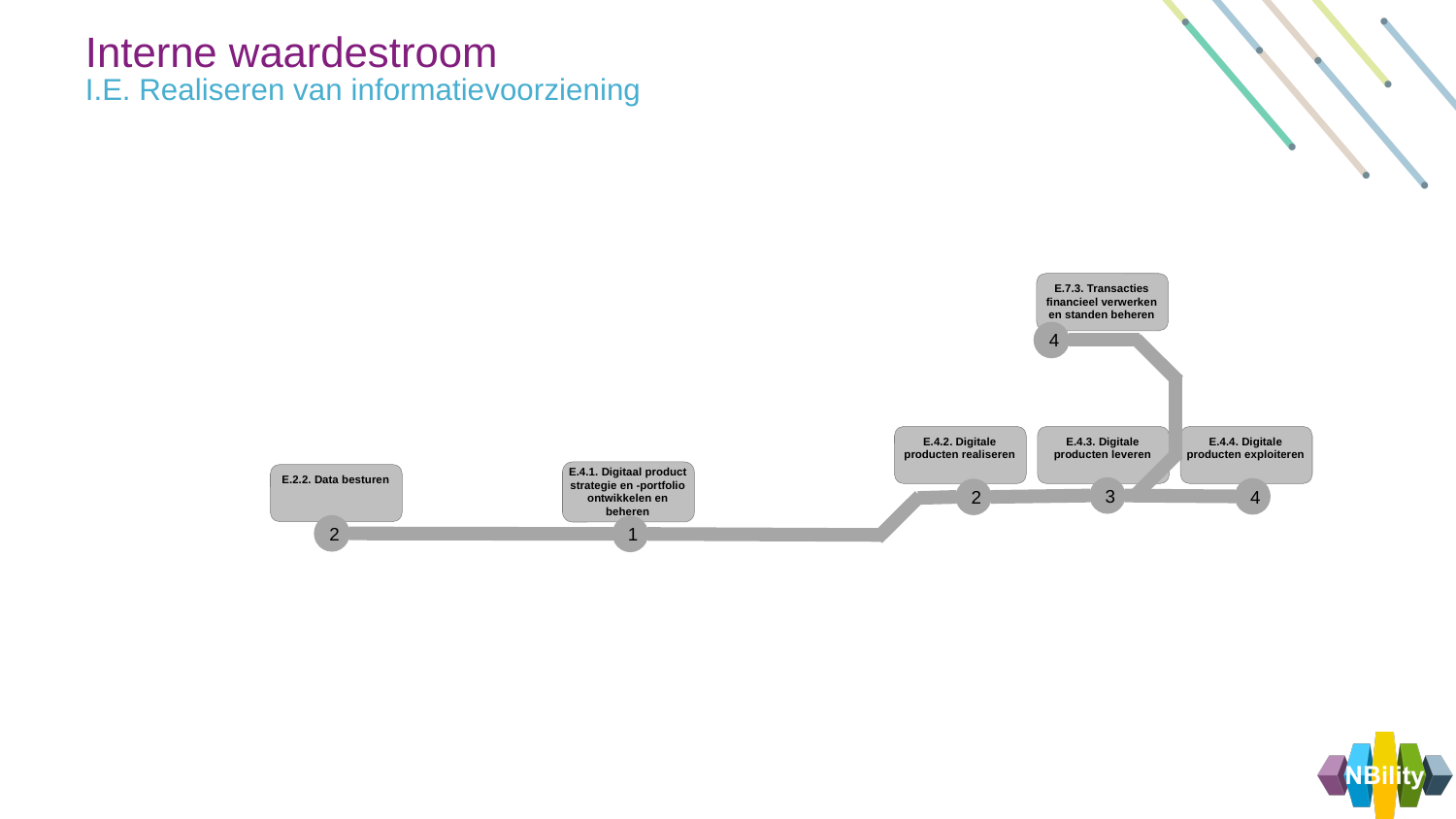

Interne waardestroom
I.E. Realiseren van informatievoorziening

E.7.3. Transacties financieel verwerken en standen beheren
4
E.4.2. Digitale producten realiseren
E.4.3. Digitale producten leveren
E.4.4. Digitale producten exploiteren
E.4.1. Digitaal product strategie en -portfolio ontwikkelen en beheren

E.2.2. Data besturen
3
4
2
2
1